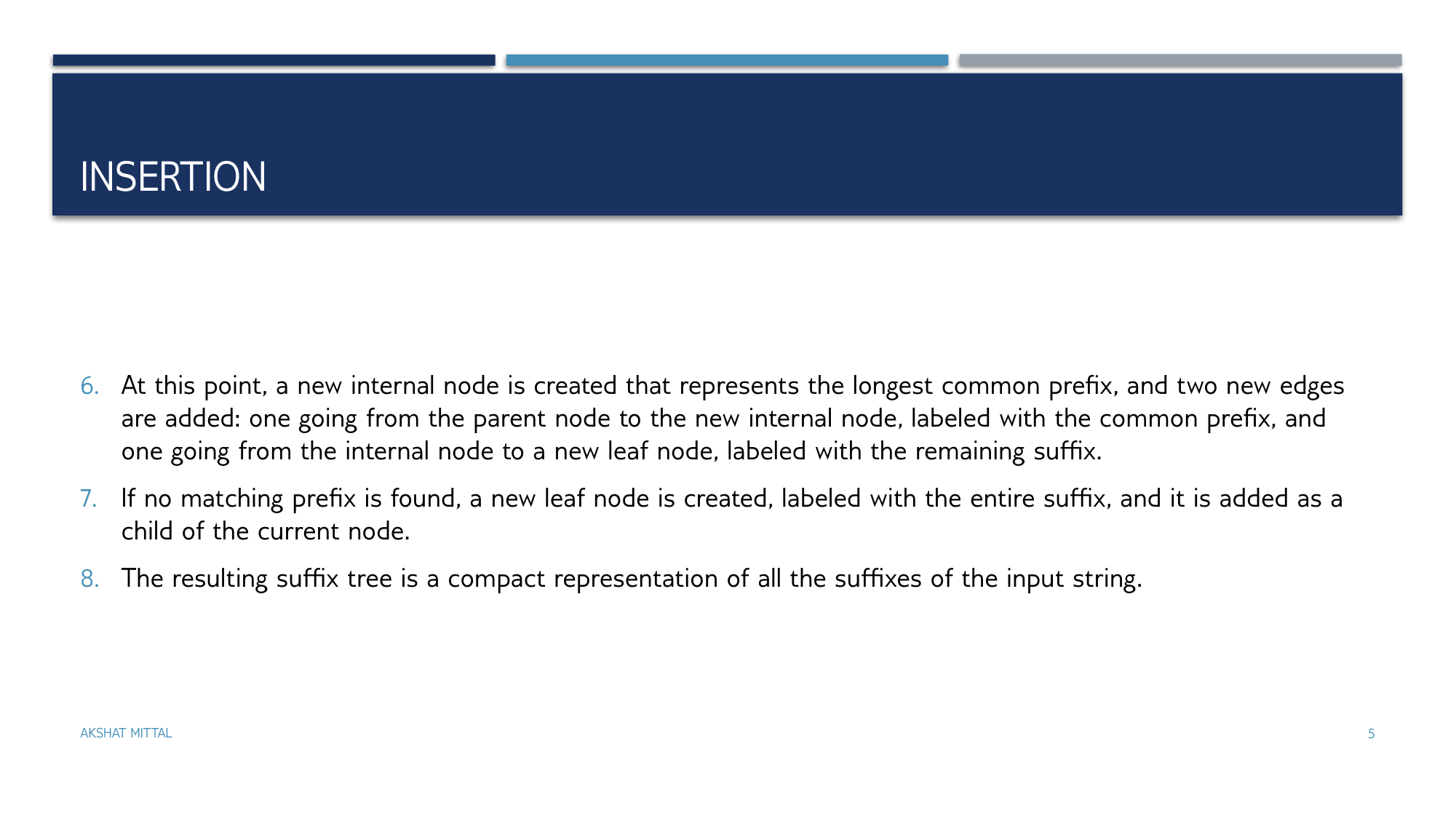

# INSERTION
At this point, a new internal node is created that represents the longest common prefix, and two new edges are added: one going from the parent node to the new internal node, labeled with the common prefix, and one going from the internal node to a new leaf node, labeled with the remaining suffix.
If no matching prefix is found, a new leaf node is created, labeled with the entire suffix, and it is added as a child of the current node.
The resulting suffix tree is a compact representation of all the suffixes of the input string.
AKSHAT MITTAL
5